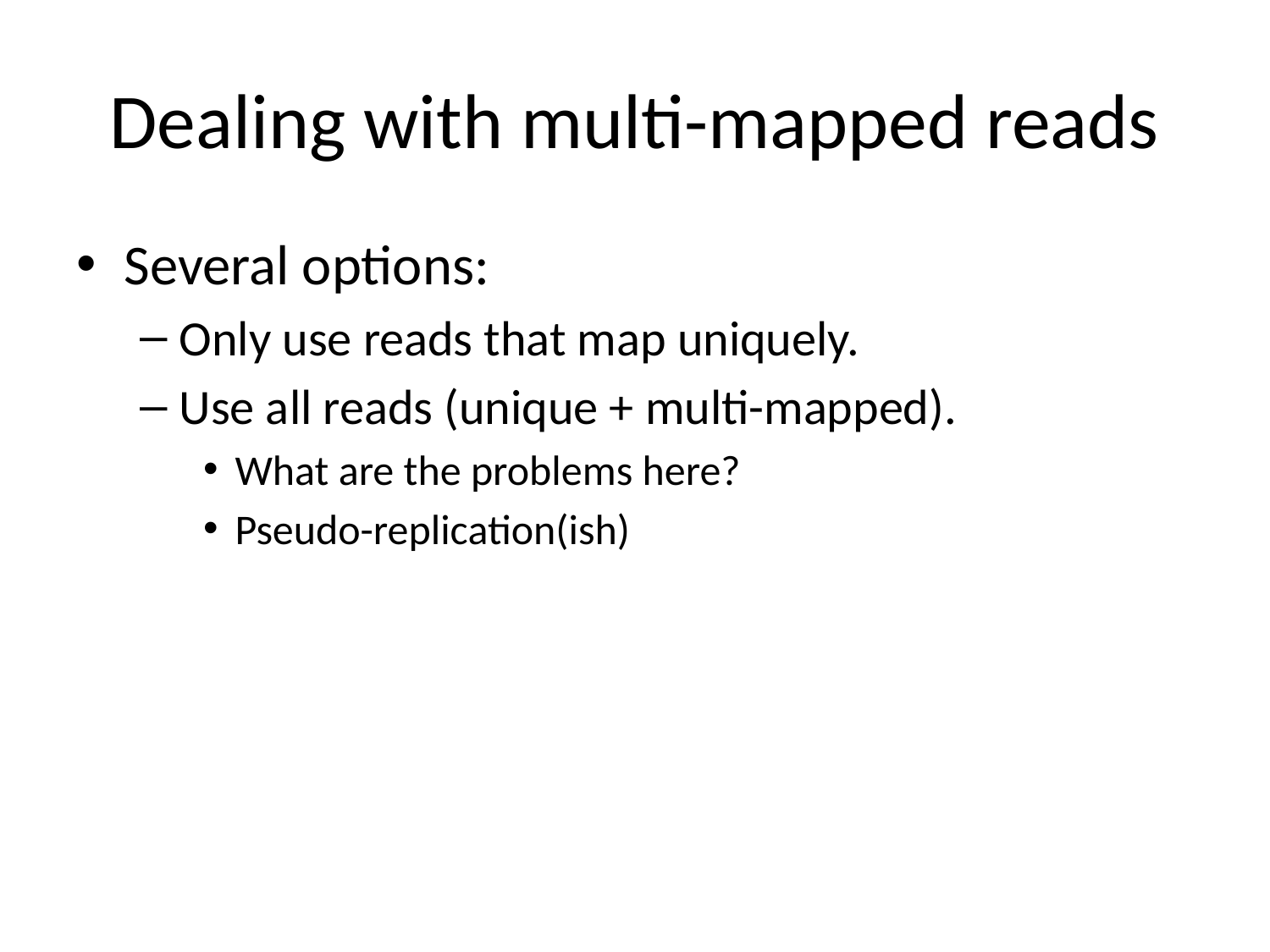

# Dealing with multi-mapped reads
Several options:
Only use reads that map uniquely.
Use all reads (unique + multi-mapped).
What are the problems here?
Pseudo-replication(ish)